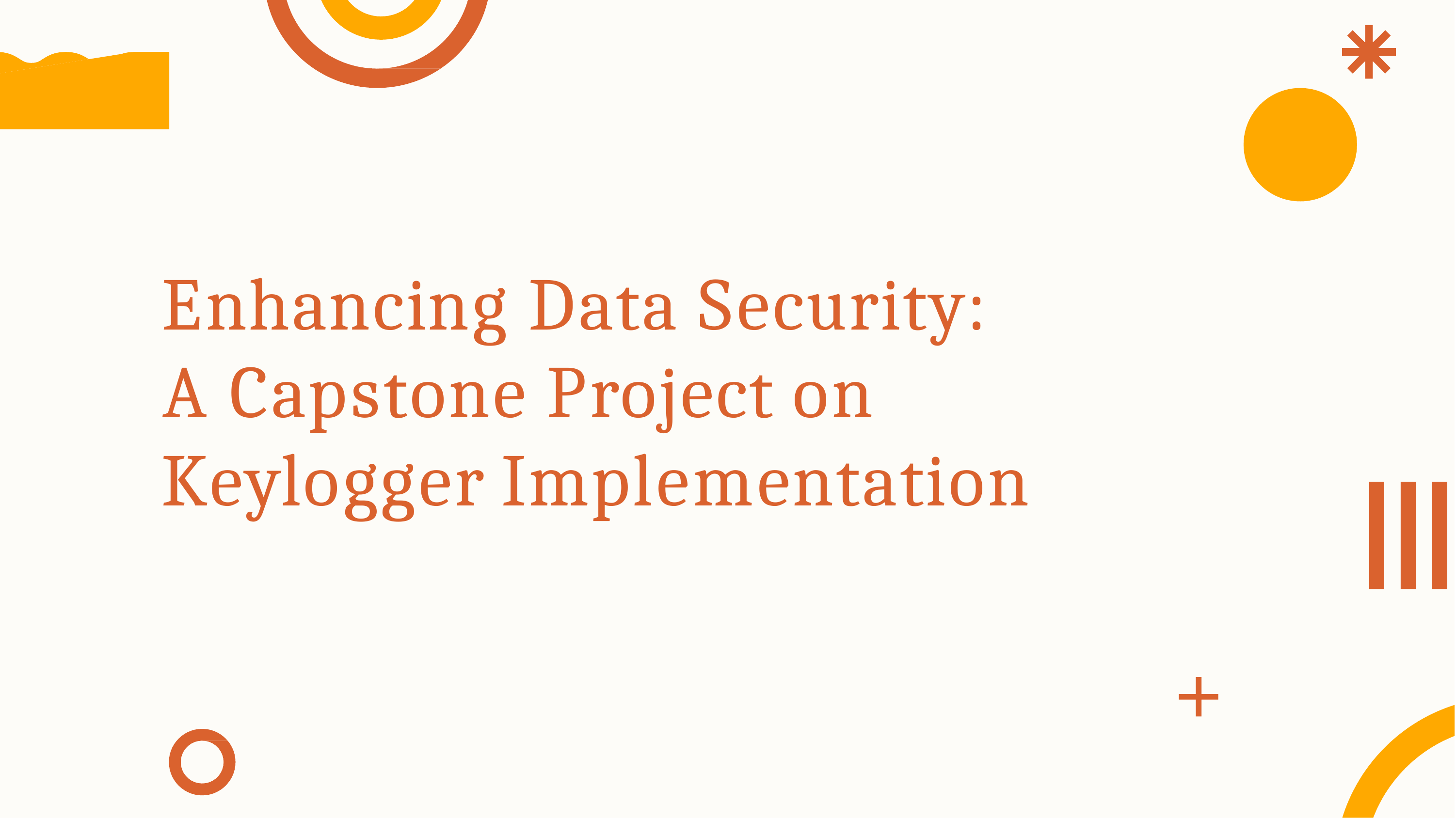

# Enhancing Data Security:  A Capstone Project on  Keylogger Implementation